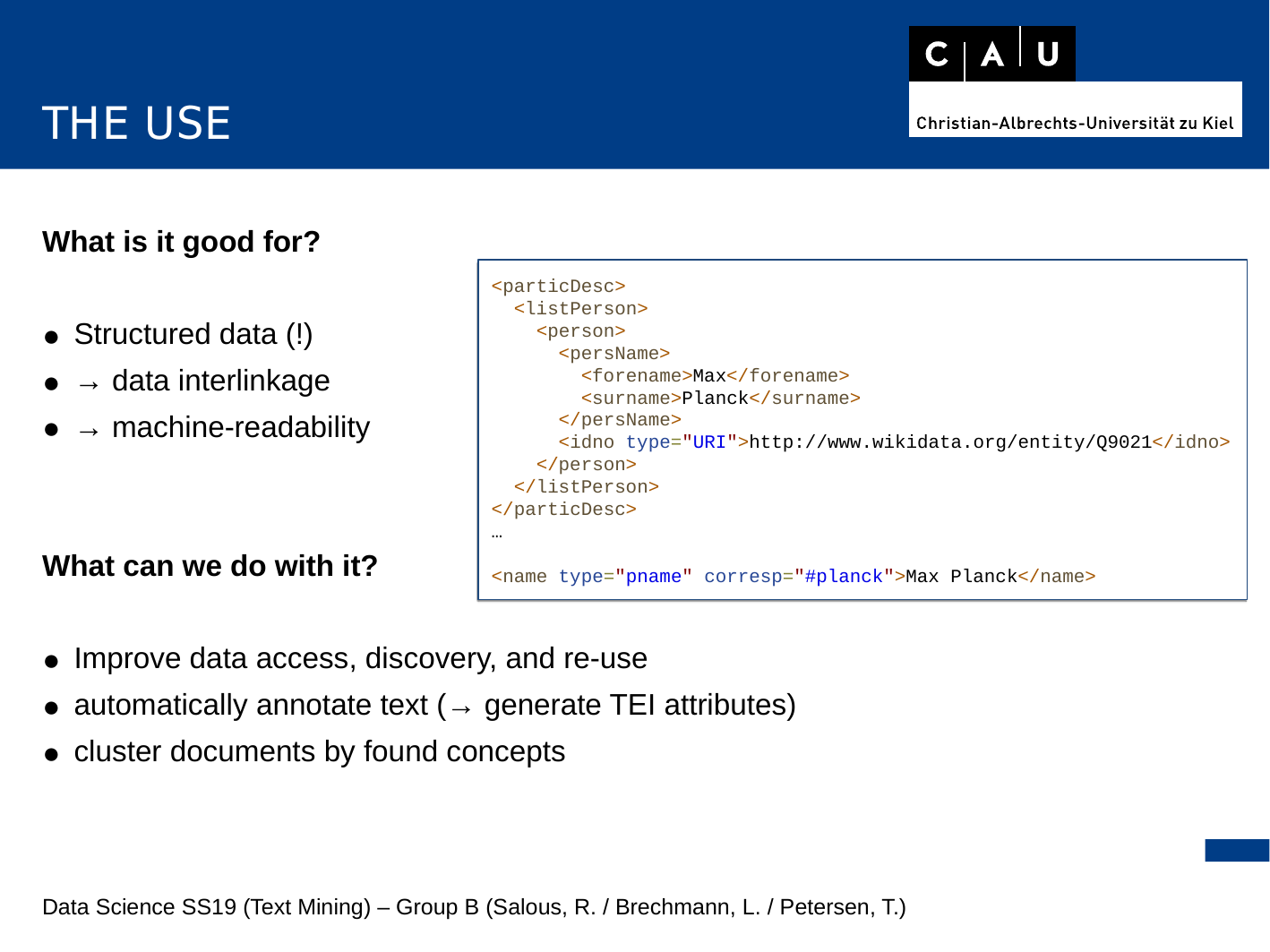

THE USE
What is it good for?

Structured data (!)
→ data interlinkage
→ machine-readability

What can we do with it?

Improve data access, discovery, and re-use
automatically annotate text (→ generate TEI attributes)
cluster documents by found concepts

<particDesc>
  <listPerson>
    <person>
      <persName>
        <forename>Max</forename>
        <surname>Planck</surname>
      </persName>
      <idno type="URI">http://www.wikidata.org/entity/Q9021</idno>
    </person>
  </listPerson>
</particDesc>
…

<name type="pname" corresp="#planck">Max Planck</name>

Data Science SS19 (Text Mining) – Group B (Salous, R. / Brechmann, L. / Petersen, T.)